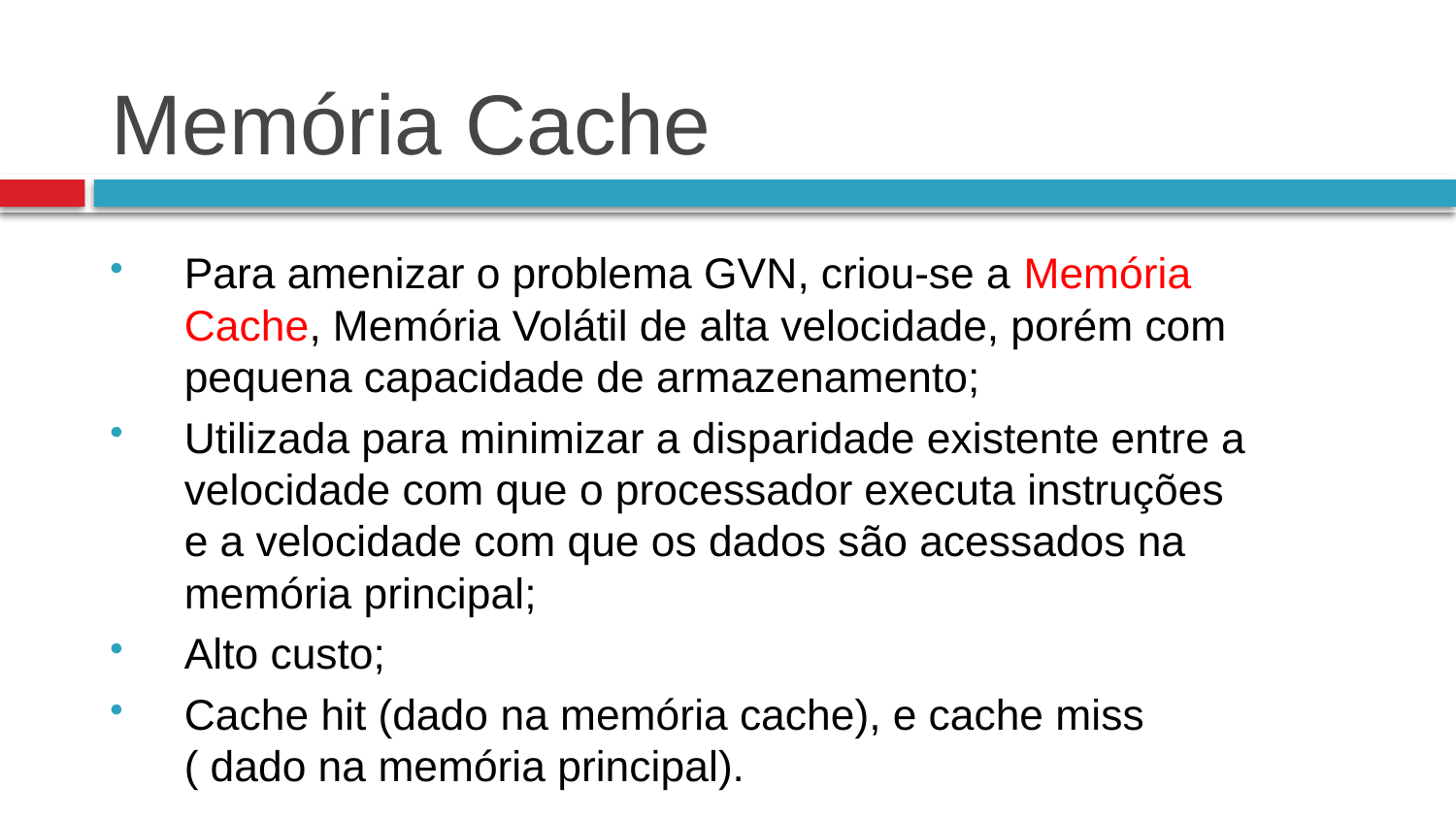

# Memória Cache
Para amenizar o problema GVN, criou-se a Memória Cache, Memória Volátil de alta velocidade, porém com pequena capacidade de armazenamento;
Utilizada para minimizar a disparidade existente entre a velocidade com que o processador executa instruções e a velocidade com que os dados são acessados na memória principal;
Alto custo;
Cache hit (dado na memória cache), e cache miss ( dado na memória principal).